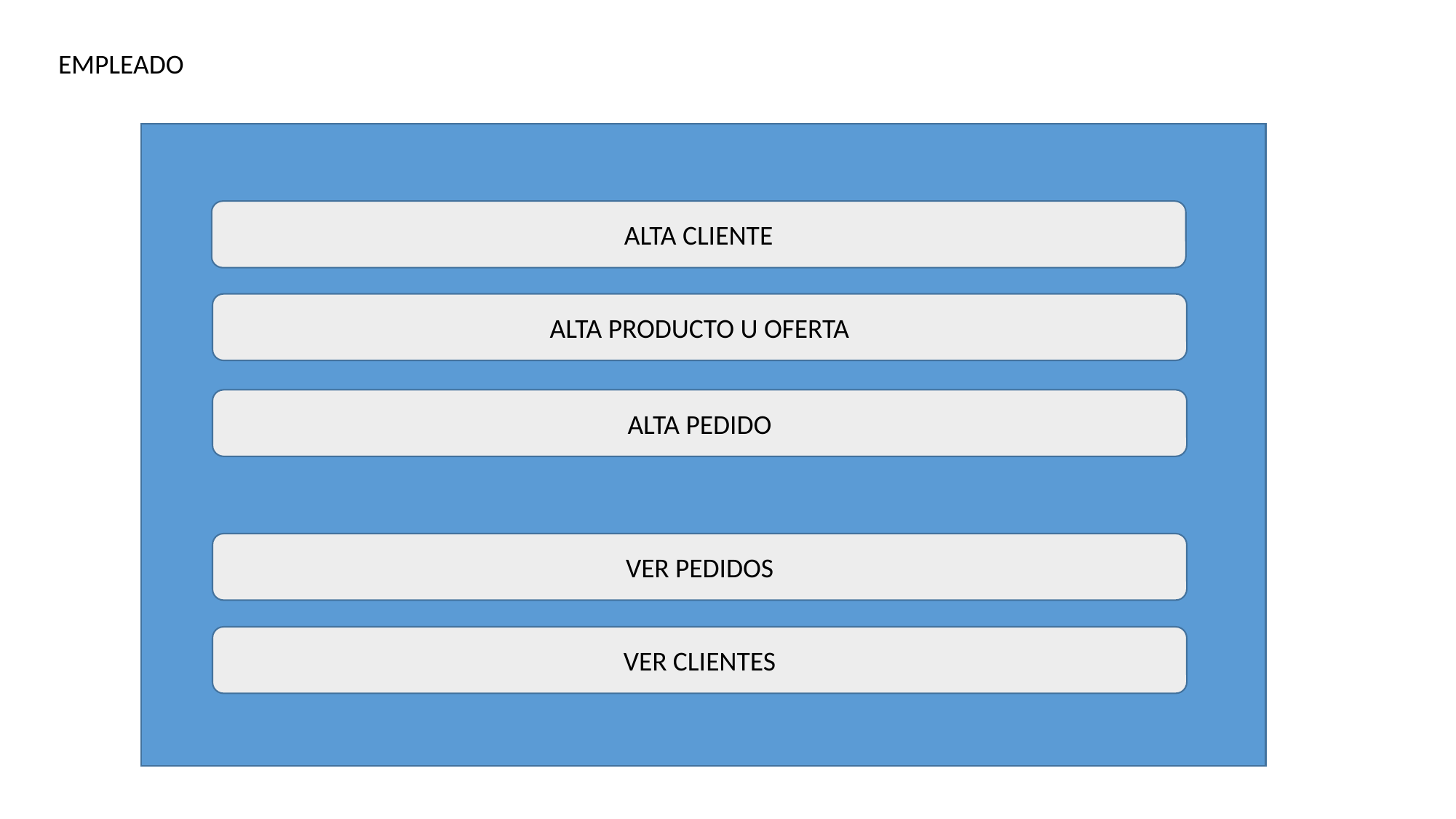

EMPLEADO

ALTA CLIENTE
ALTA PRODUCTO U OFERTA
ALTA PEDIDO
VER PEDIDOS
VER CLIENTES